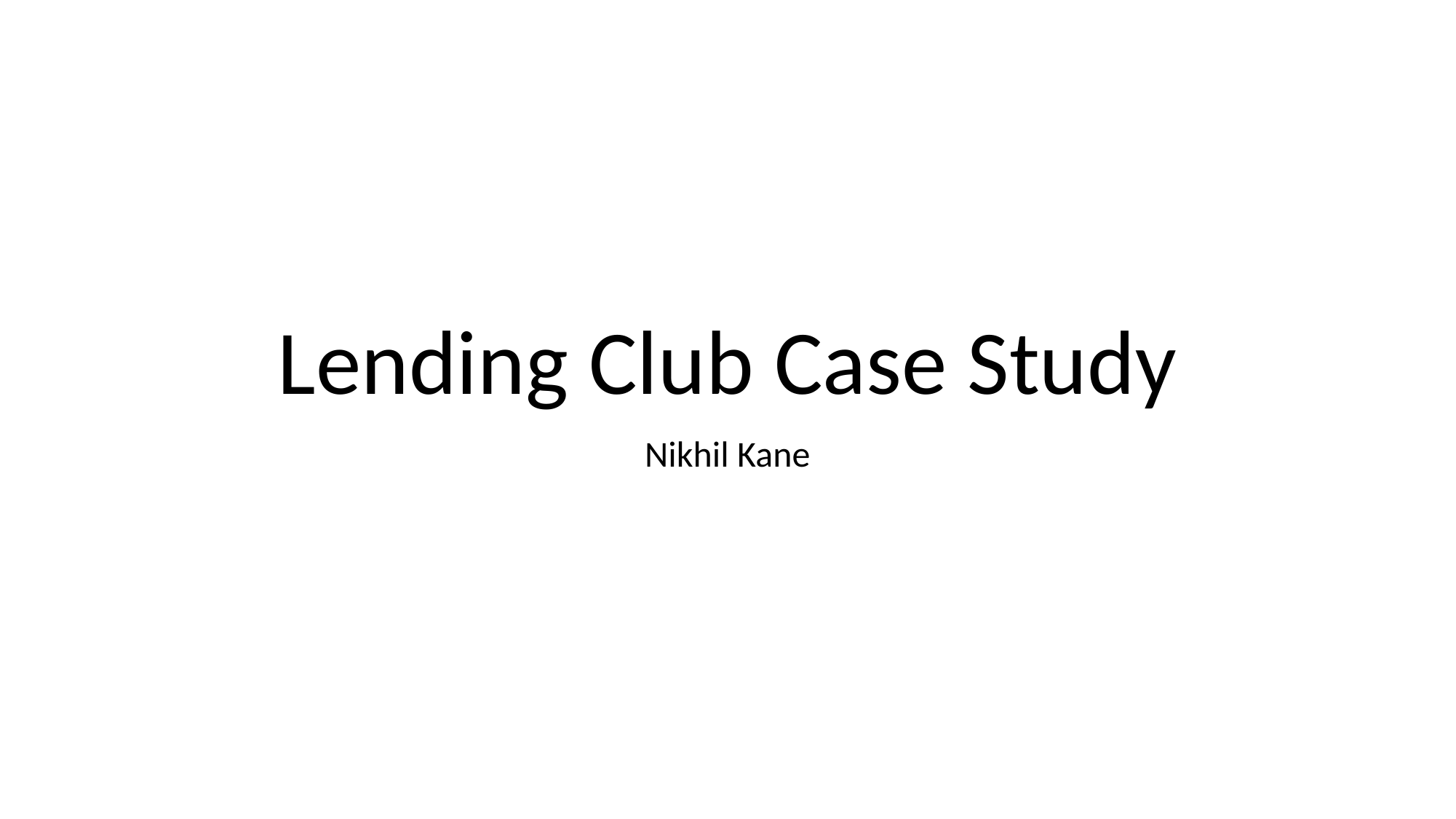

# Lending Club Case Study
Nikhil Kane